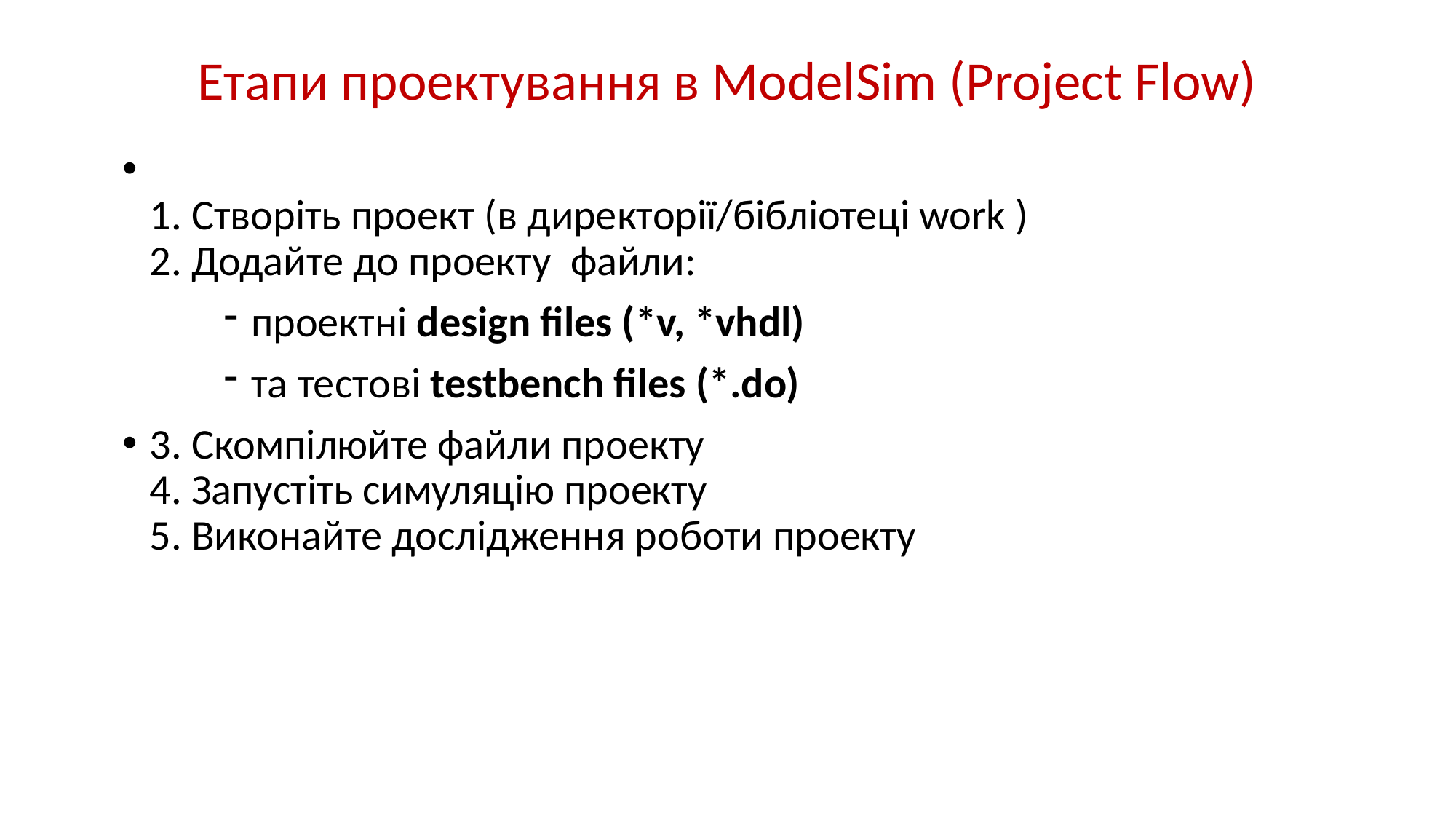

# Етапи проектування в ModelSim (Project Flow)
1. Створіть проект (в директорії/бібліотеці work )
2. Додайте до проекту  файли:
проектні design files (*v, *vhdl)
та тестові testbench files (*.do)
3. Скомпілюйте файли проекту
4. Запустіть симуляцію проекту
5. Виконайте дослідження роботи проекту